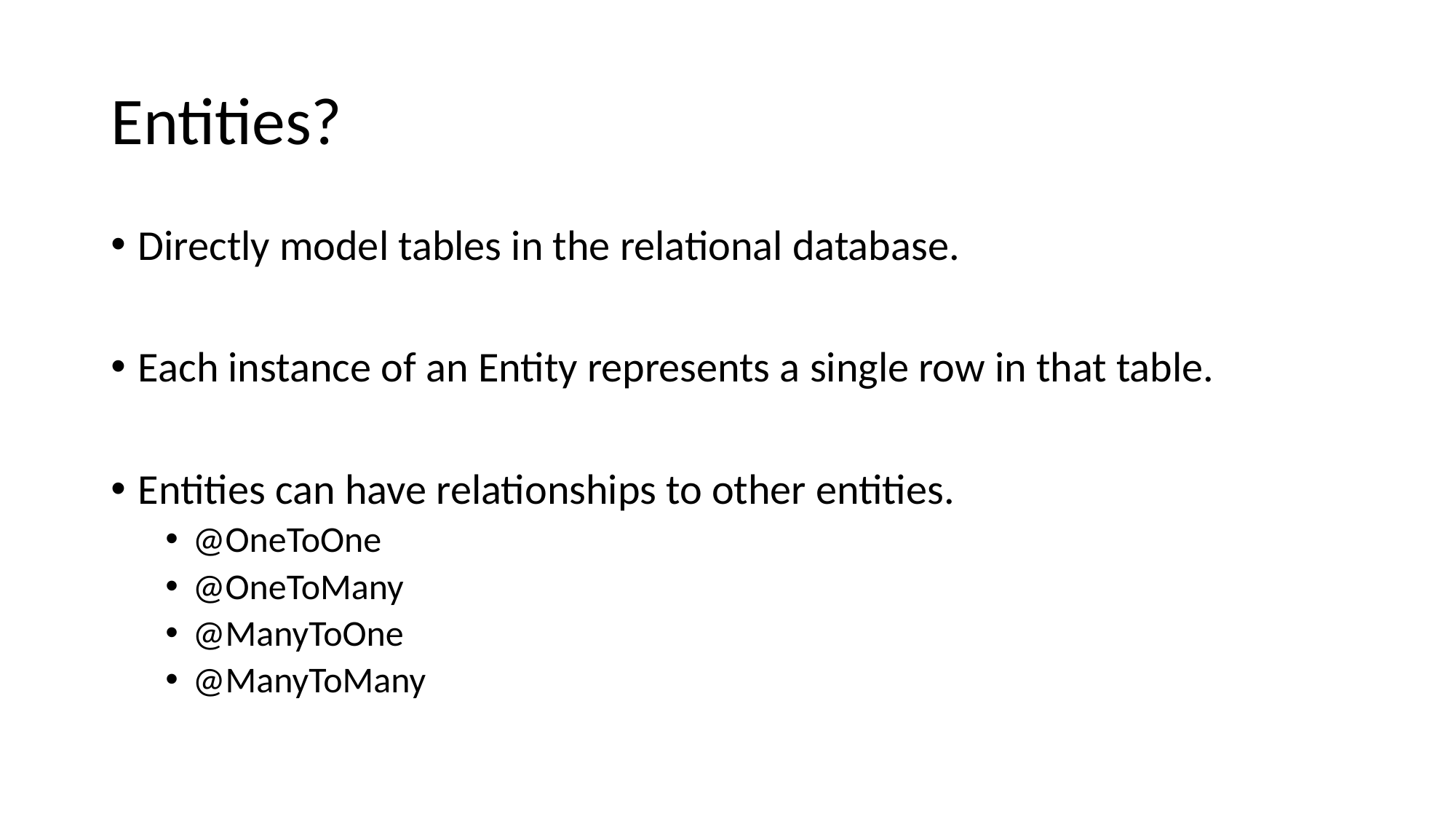

# Entities?
Directly model tables in the relational database.

Each instance of an Entity represents a single row in that table.

Entities can have relationships to other entities.
@OneToOne
@OneToMany
@ManyToOne
@ManyToMany